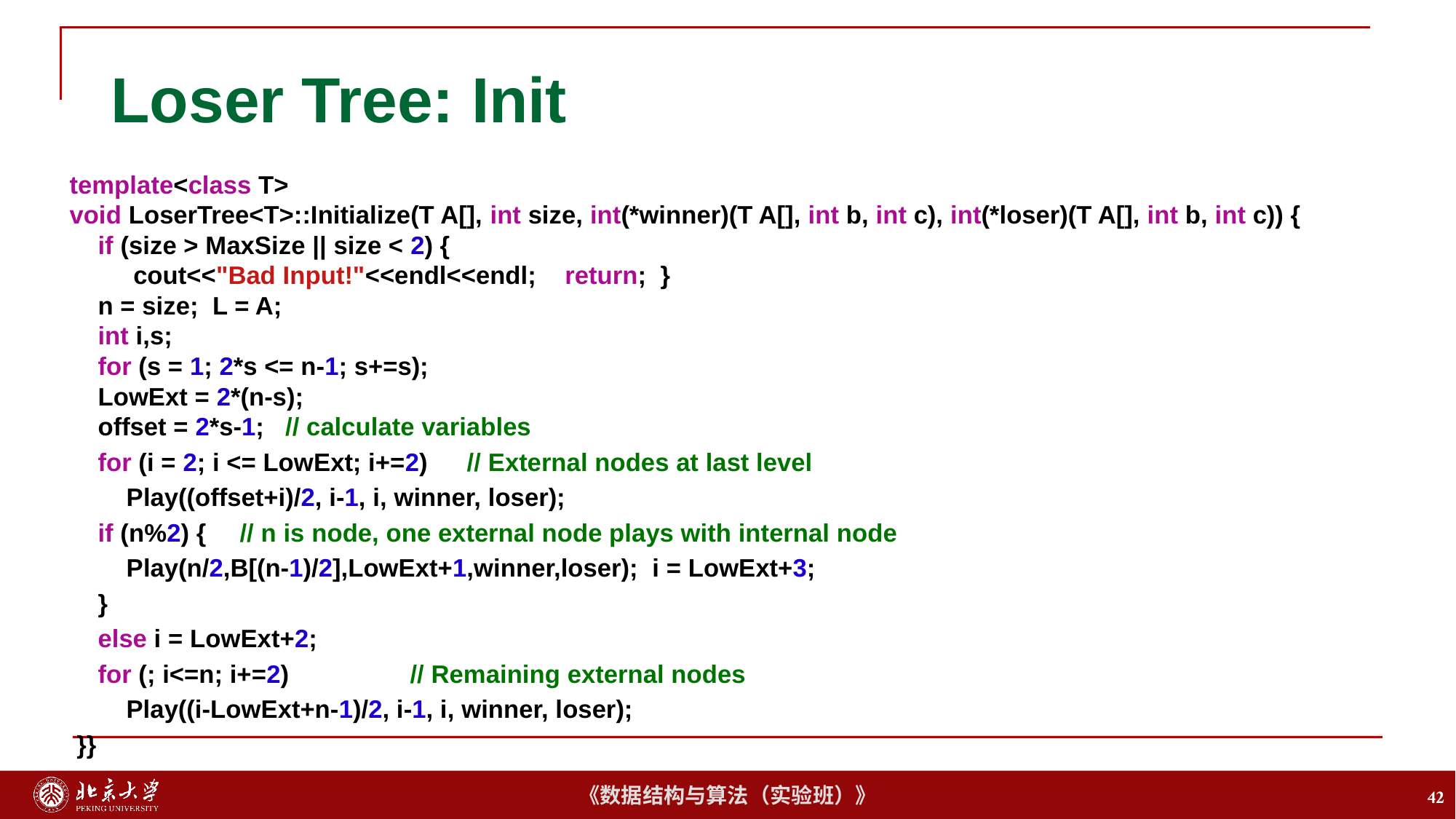

# Loser Tree: Init
template<class T>
void LoserTree<T>::Initialize(T A[], int size, int(*winner)(T A[], int b, int c), int(*loser)(T A[], int b, int c)) {
    if (size > MaxSize || size < 2) {
         cout<<"Bad Input!"<<endl<<endl;    return;  }
    n = size;  L = A;
    int i,s;
    for (s = 1; 2*s <= n-1; s+=s);
    LowExt = 2*(n-s);
    offset = 2*s-1;   // calculate variables
    for (i = 2; i <= LowExt; i+=2) 		// External nodes at last level
        Play((offset+i)/2, i-1, i, winner, loser);
    if (n%2) {				// n is node, one external node plays with internal node
        Play(n/2,B[(n-1)/2],LowExt+1,winner,loser);  i = LowExt+3;
    }
    else i = LowExt+2;
    for (; i<=n; i+=2)   			// Remaining external nodes
	Play((i-LowExt+n-1)/2, i-1, i, winner, loser);
 }}

42